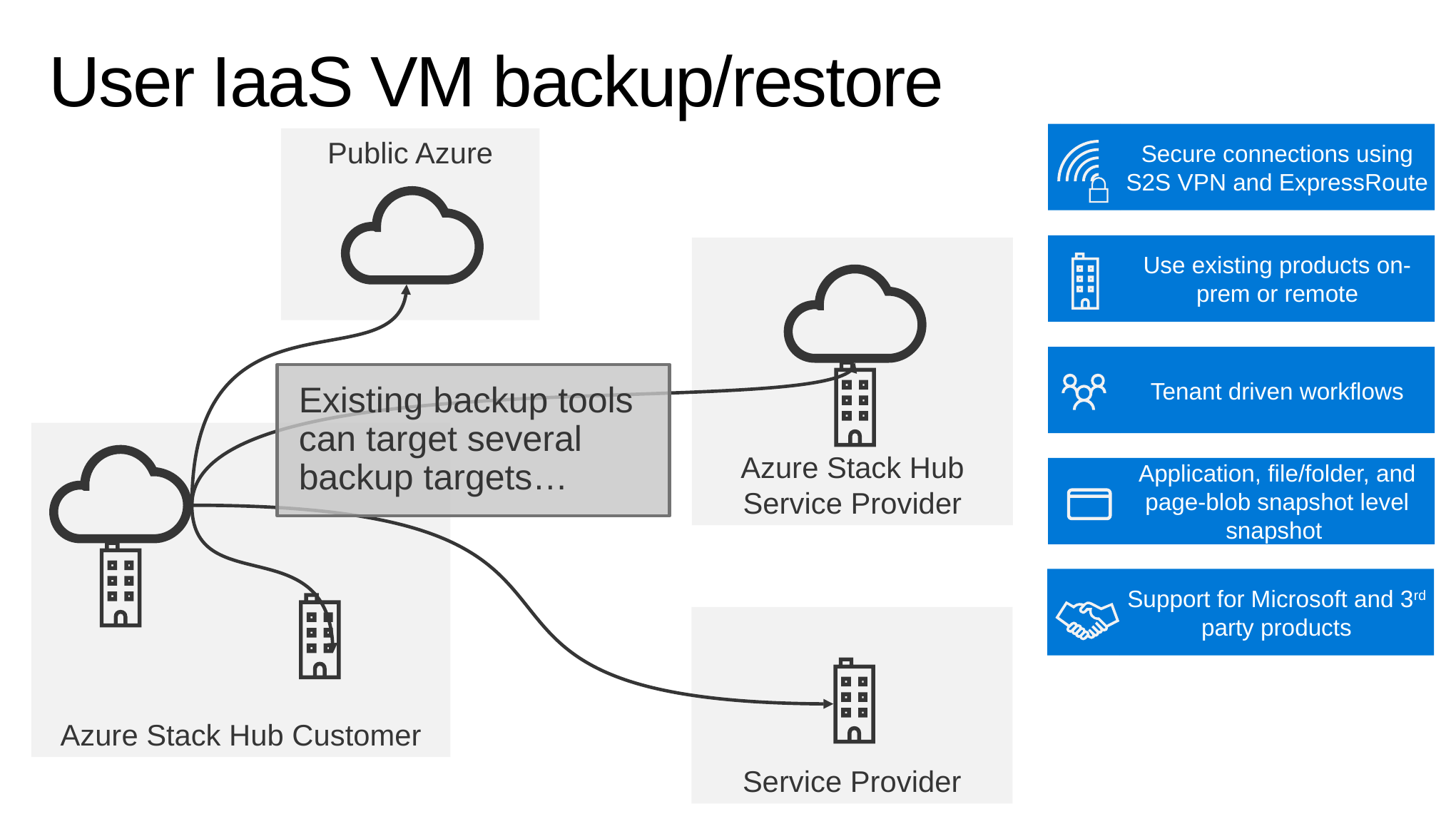

# User IaaS VM backup/restore

Secure connections using S2S VPN and ExpressRoute
Public Azure

Use existing products on-prem or remote
Azure Stack Hub
Service Provider

Tenant driven workflows

Existing backup tools can target several backup targets…

Azure Stack Hub Customer

Application, file/folder, and page-blob snapshot level snapshot

Support for Microsoft and 3rd party products

Service Provider